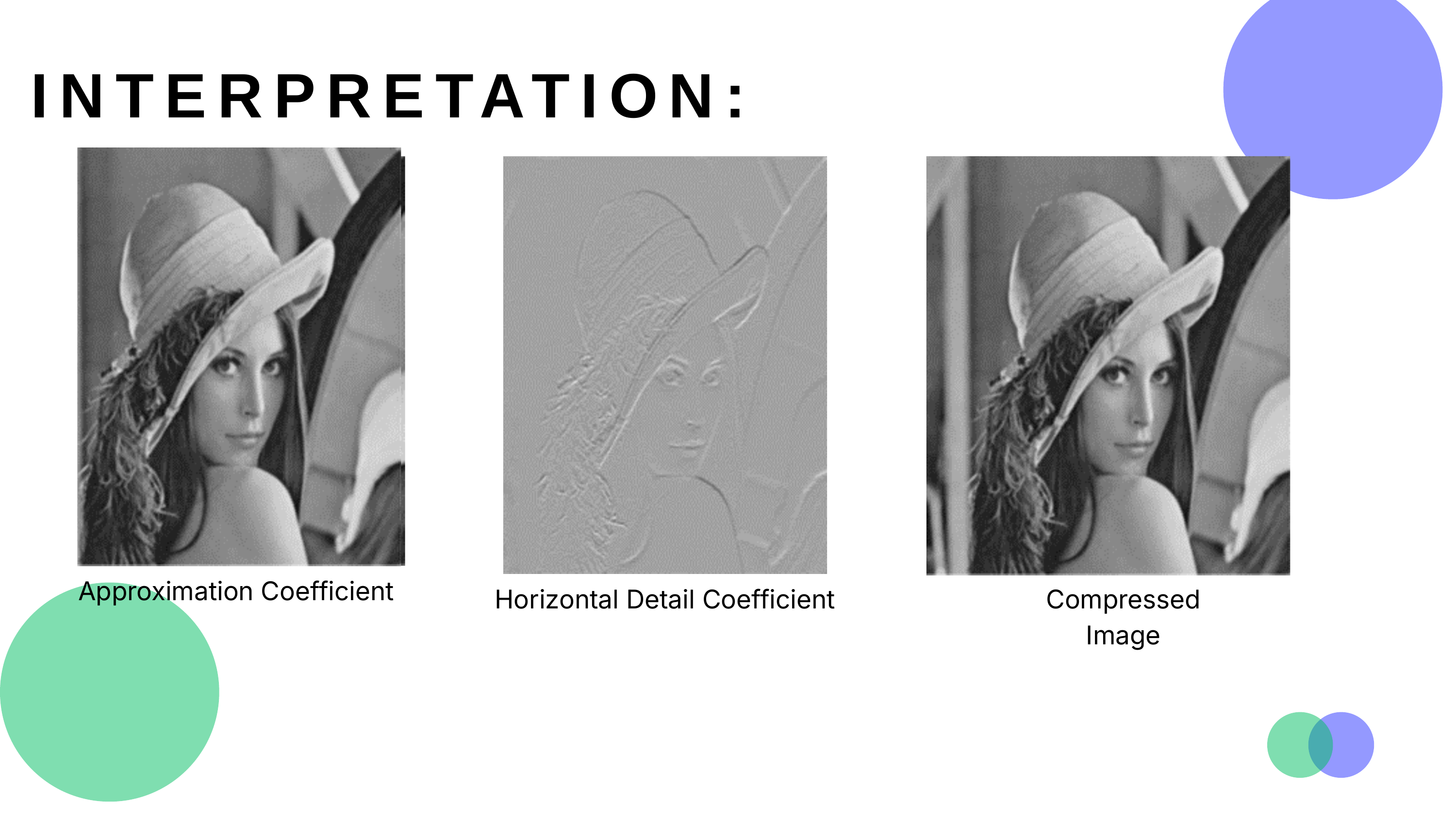

INTERPRETATION:

Approximation Coefficient
Horizontal Detail Coefficient
Compressed Image